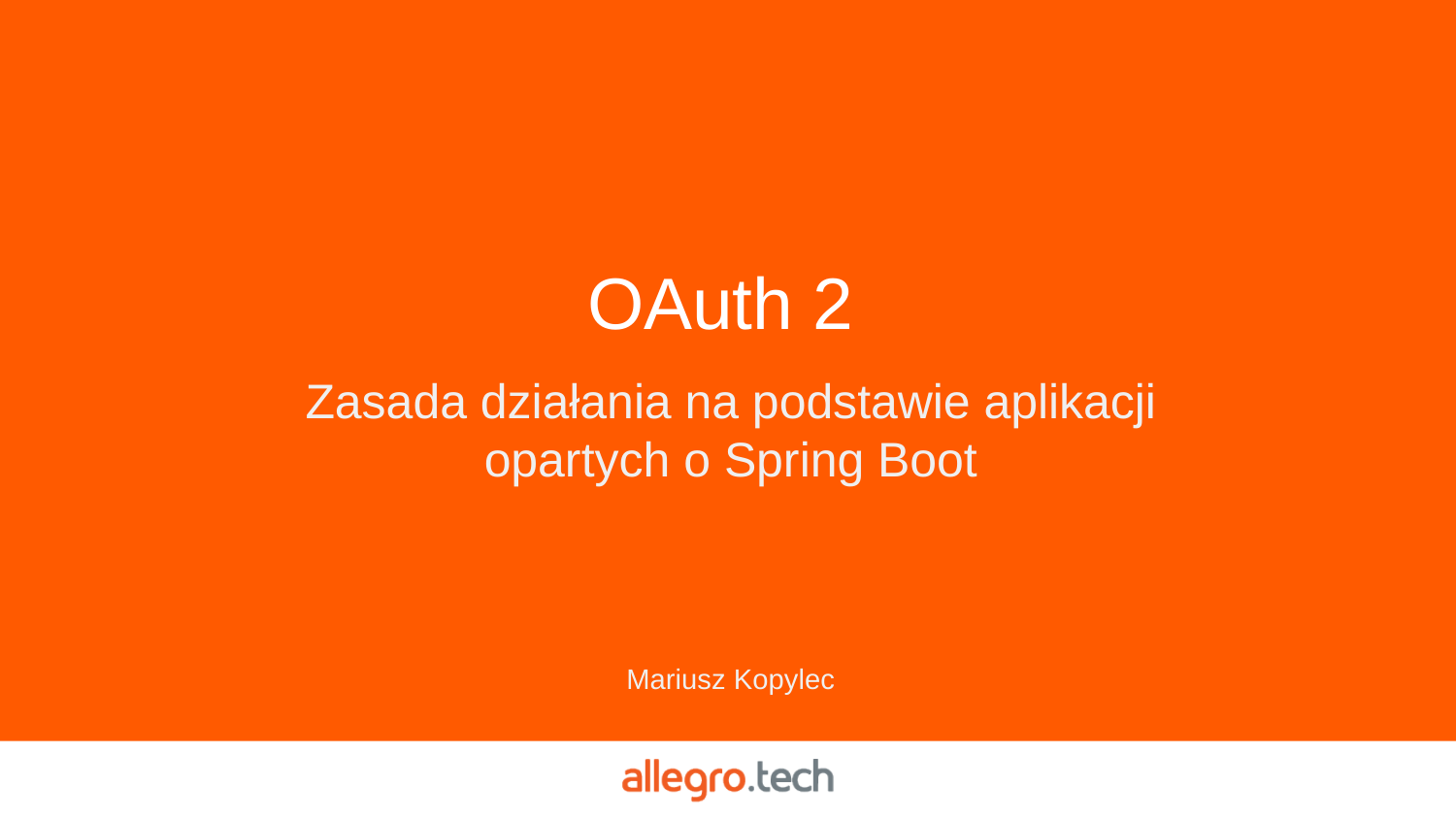

# OAuth 2
Zasada działania na podstawie aplikacji opartych o Spring Boot

Mariusz Kopylec